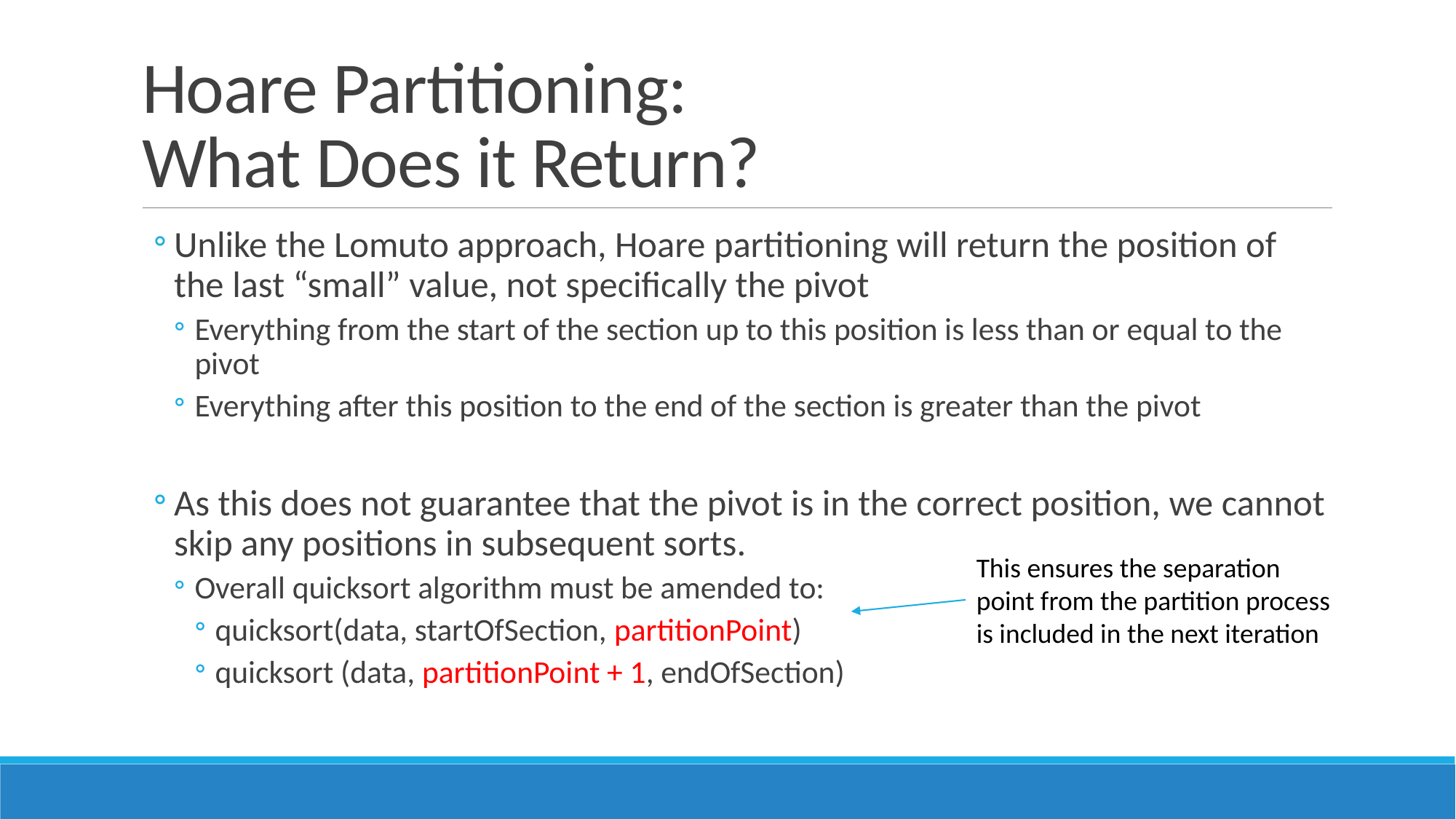

# Hoare Partitioning: What Does it Return?
Unlike the Lomuto approach, Hoare partitioning will return the position of the last “small” value, not specifically the pivot
Everything from the start of the section up to this position is less than or equal to the pivot
Everything after this position to the end of the section is greater than the pivot

As this does not guarantee that the pivot is in the correct position, we cannot skip any positions in subsequent sorts.
Overall quicksort algorithm must be amended to:
quicksort(data, startOfSection, partitionPoint)
quicksort (data, partitionPoint + 1, endOfSection)

This ensures the separation point from the partition process is included in the next iteration